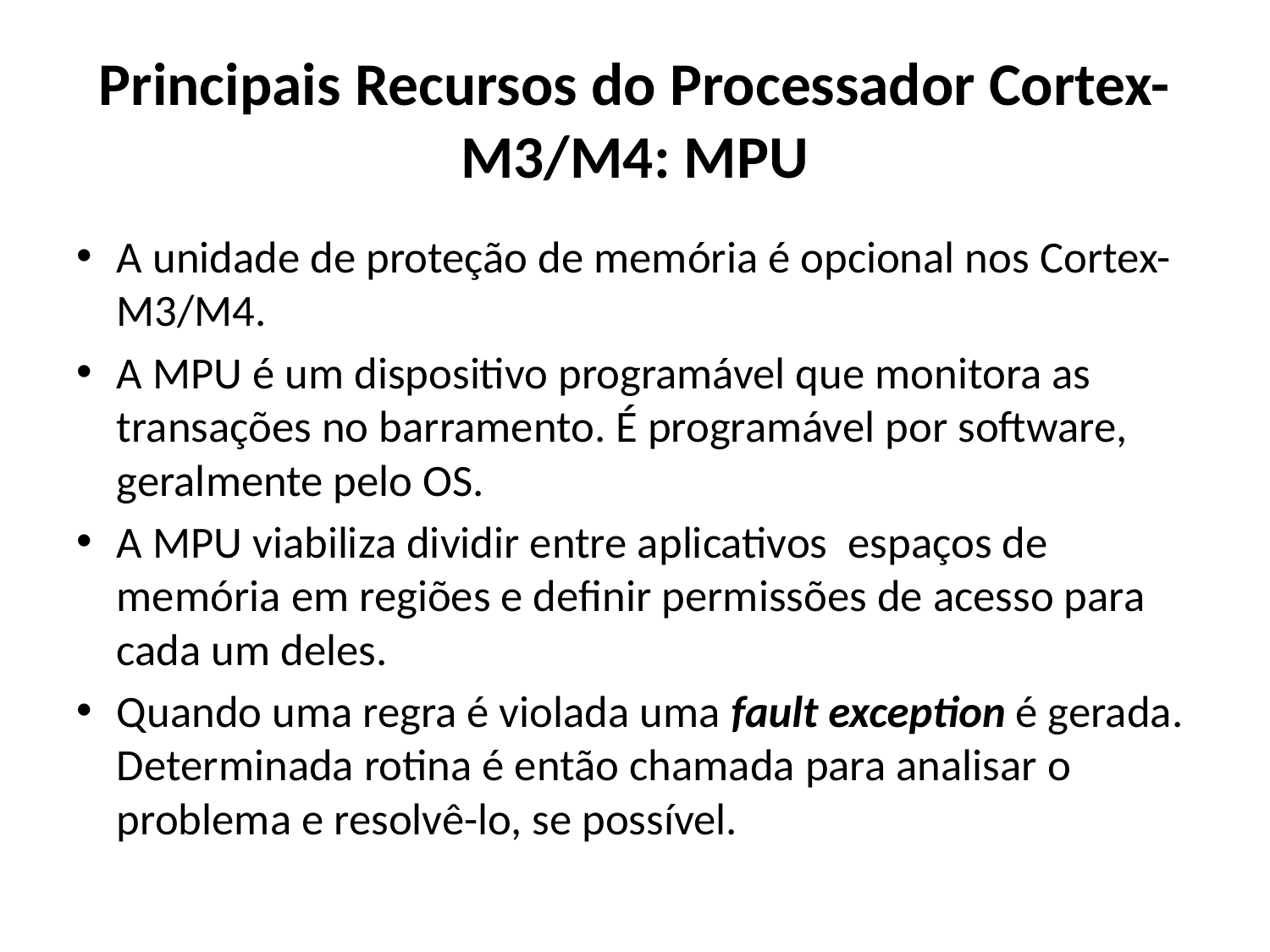

# Principais Recursos do Processador Cortex-M3/M4: MPU
A unidade de proteção de memória é opcional nos Cortex-M3/M4.
A MPU é um dispositivo programável que monitora as transações no barramento. É programável por software, geralmente pelo OS.
A MPU viabiliza dividir entre aplicativos  espaços de memória em regiões e definir permissões de acesso para cada um deles.
Quando uma regra é violada uma fault exception é gerada. Determinada rotina é então chamada para analisar o problema e resolvê-lo, se possível.